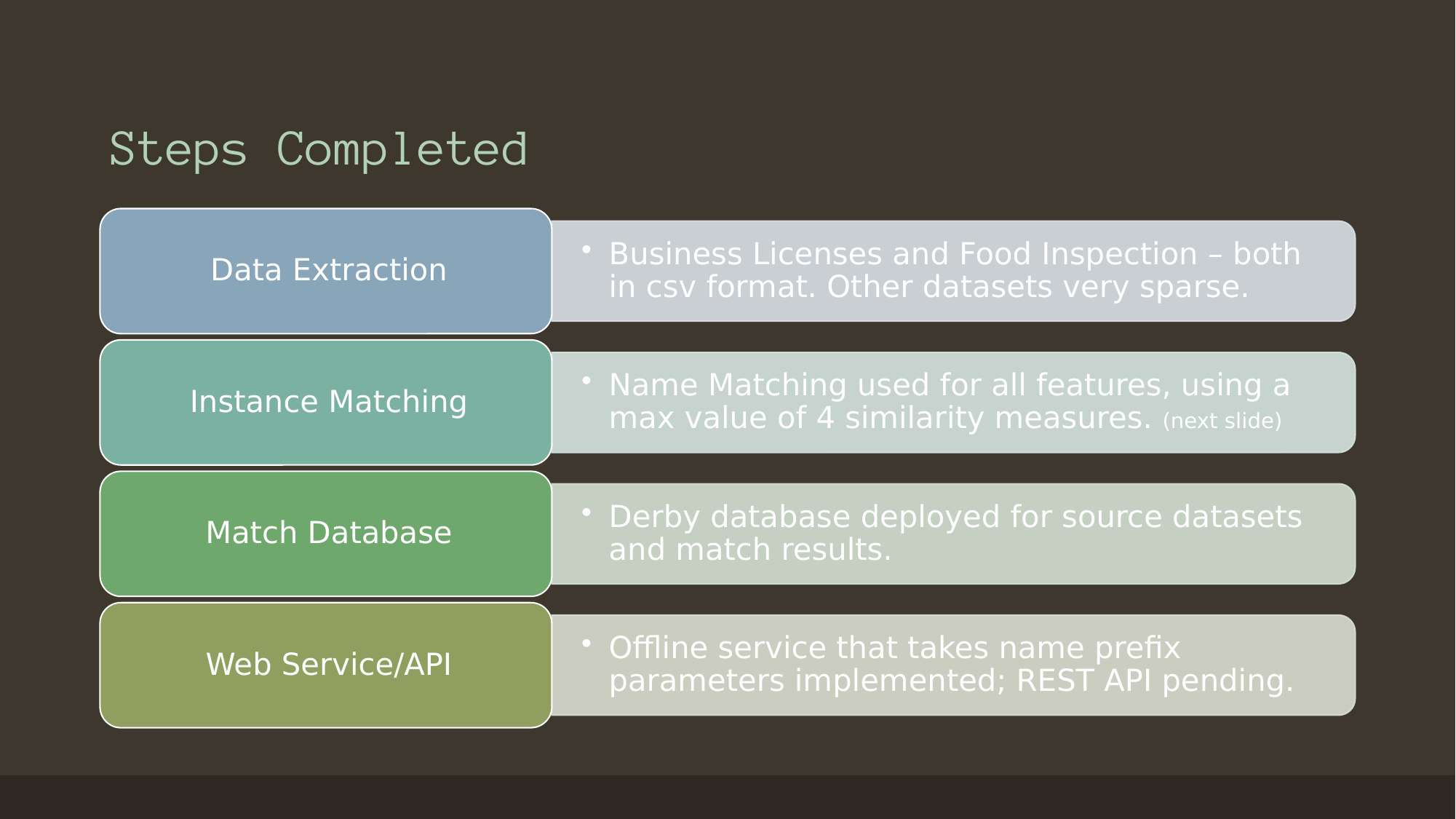

# Steps Completed
Business Licenses and Food Inspection – both in csv format. Other datasets very sparse.
Data Extraction
Name Matching used for all features, using a max value of 4 similarity measures. (next slide)
Instance Matching
Derby database deployed for source datasets and match results.
Match Database
Offline service that takes name prefix parameters implemented; REST API pending.
Web Service/API